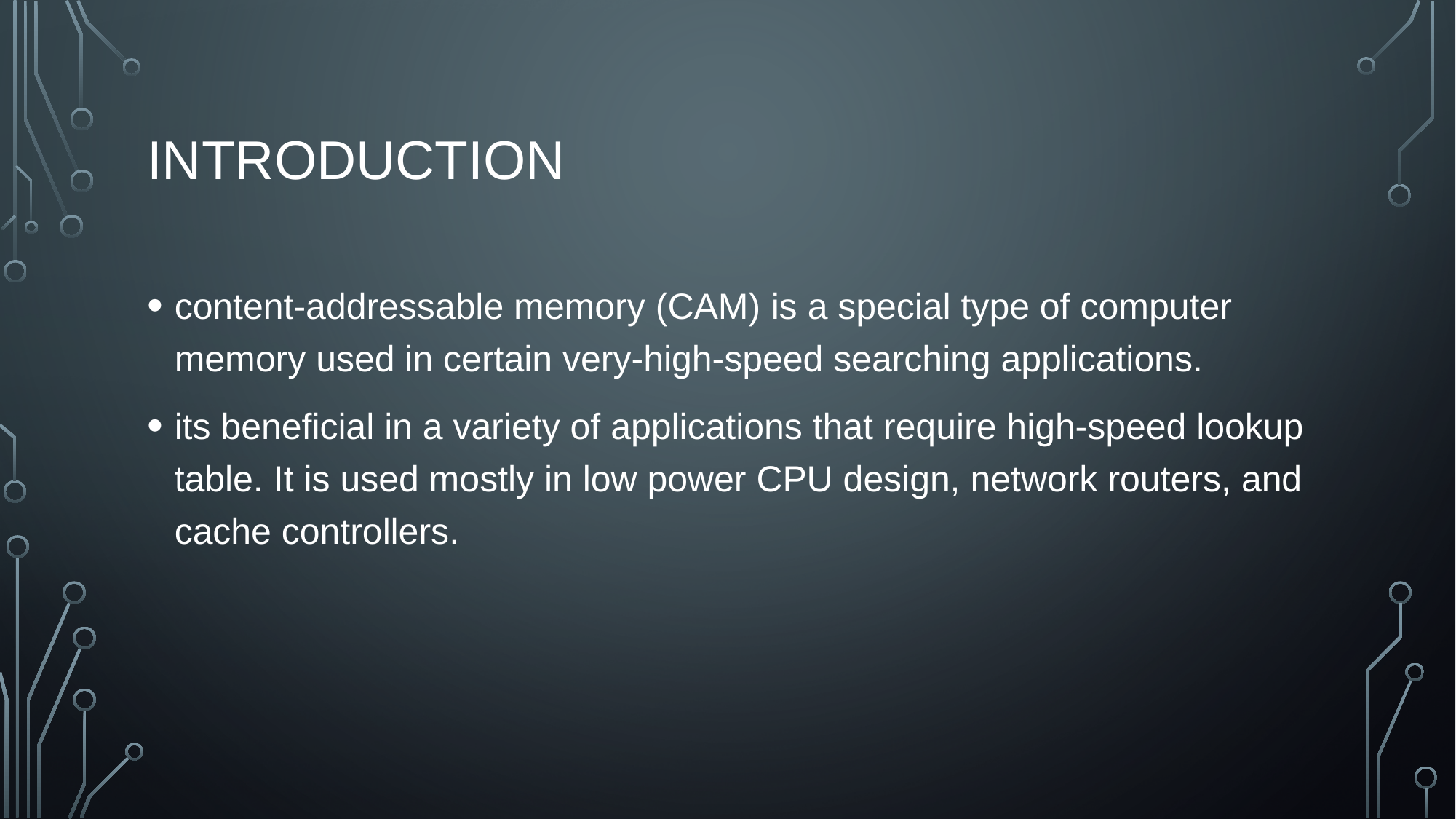

# Introduction
content-addressable memory (CAM) is a special type of computer memory used in certain very-high-speed searching applications.
its beneficial in a variety of applications that require high-speed lookup table. It is used mostly in low power CPU design, network routers, and cache controllers.